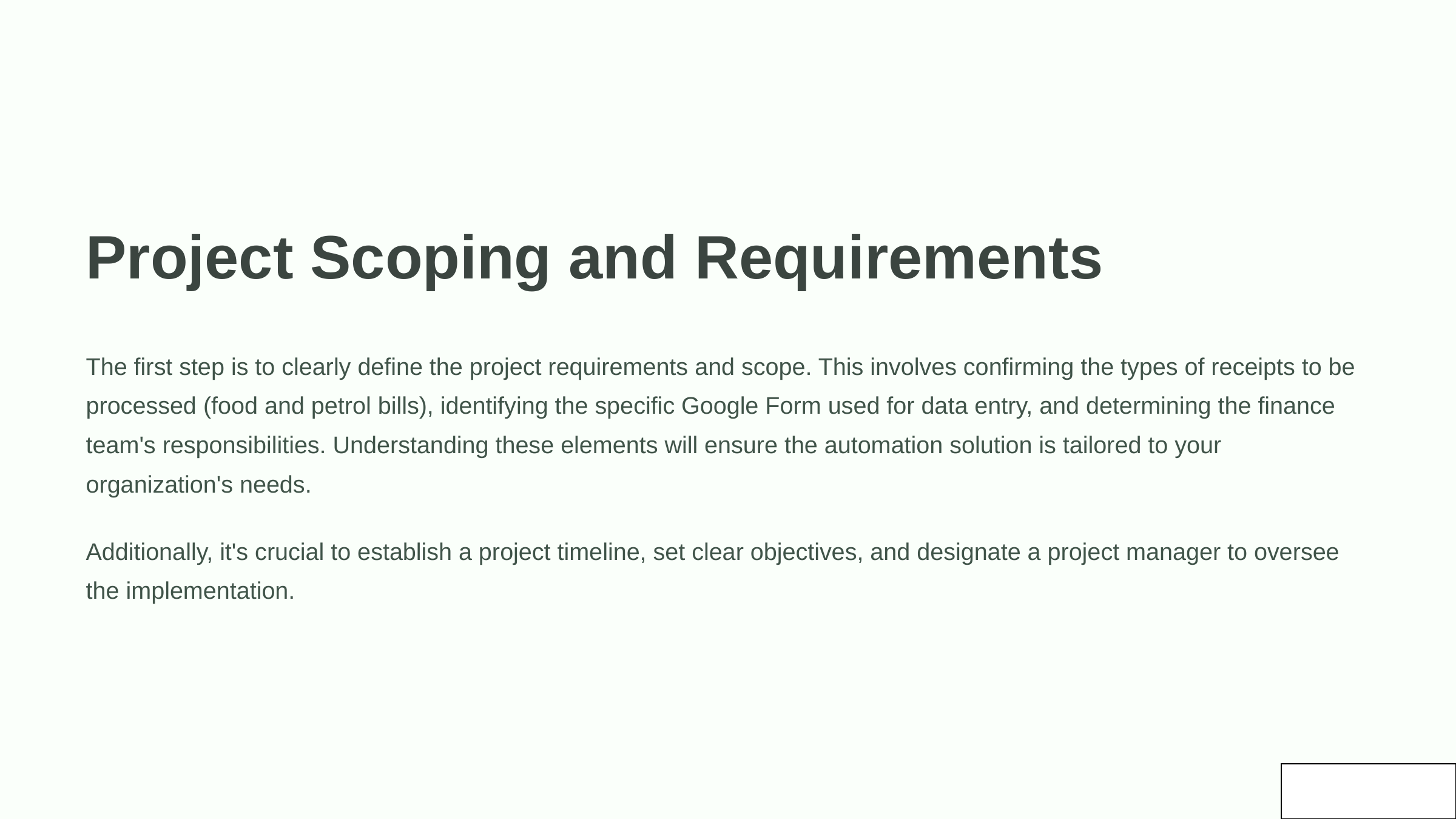

Project Scoping and Requirements
The first step is to clearly define the project requirements and scope. This involves confirming the types of receipts to be processed (food and petrol bills), identifying the specific Google Form used for data entry, and determining the finance team's responsibilities. Understanding these elements will ensure the automation solution is tailored to your organization's needs.
Additionally, it's crucial to establish a project timeline, set clear objectives, and designate a project manager to oversee the implementation.